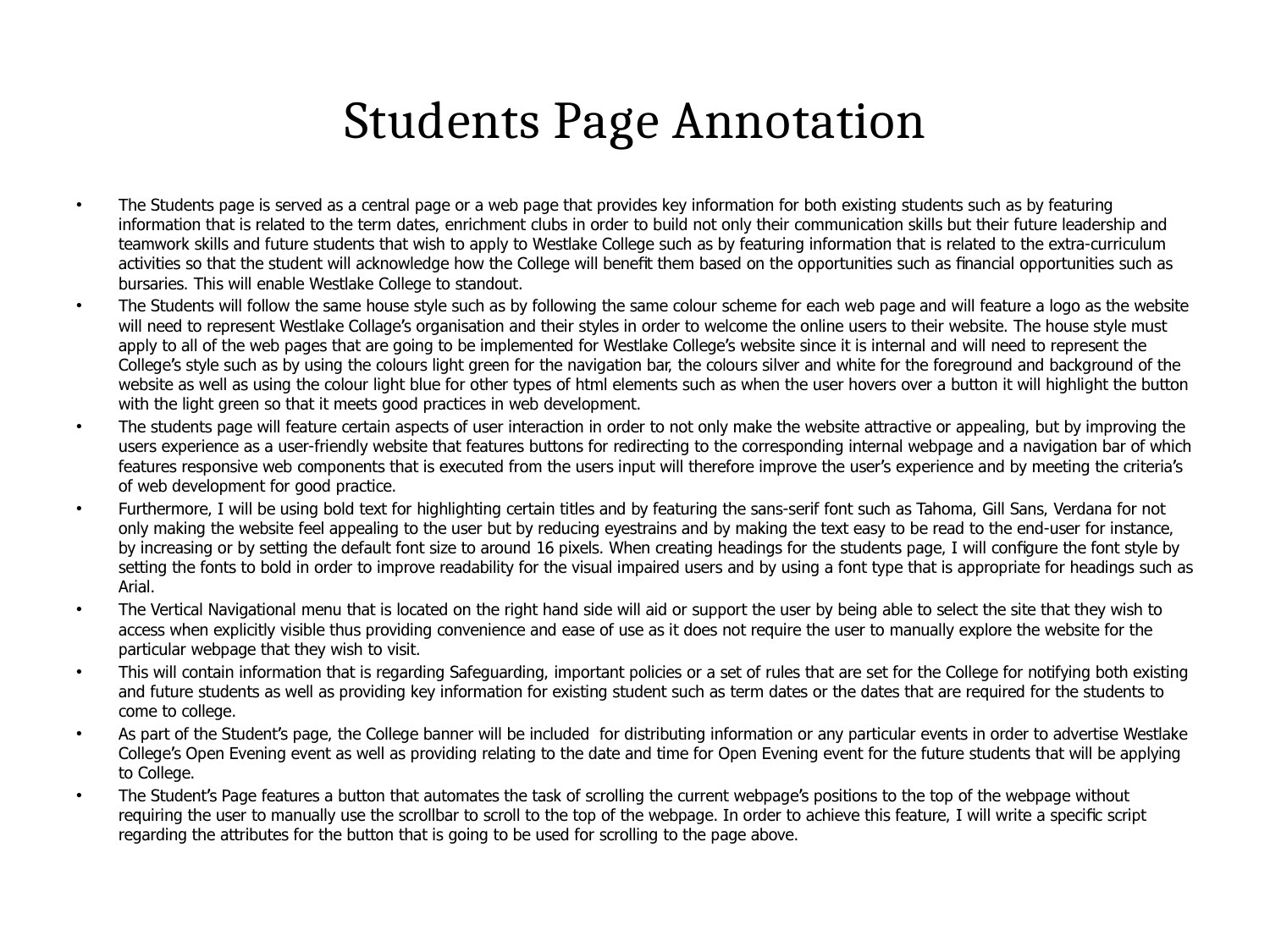

# Students Page Annotation
The Students page is served as a central page or a web page that provides key information for both existing students such as by featuring information that is related to the term dates, enrichment clubs in order to build not only their communication skills but their future leadership and teamwork skills and future students that wish to apply to Westlake College such as by featuring information that is related to the extra-curriculum activities so that the student will acknowledge how the College will benefit them based on the opportunities such as financial opportunities such as bursaries. This will enable Westlake College to standout.
The Students will follow the same house style such as by following the same colour scheme for each web page and will feature a logo as the website will need to represent Westlake Collage’s organisation and their styles in order to welcome the online users to their website. The house style must apply to all of the web pages that are going to be implemented for Westlake College’s website since it is internal and will need to represent the College’s style such as by using the colours light green for the navigation bar, the colours silver and white for the foreground and background of the website as well as using the colour light blue for other types of html elements such as when the user hovers over a button it will highlight the button with the light green so that it meets good practices in web development.
The students page will feature certain aspects of user interaction in order to not only make the website attractive or appealing, but by improving the users experience as a user-friendly website that features buttons for redirecting to the corresponding internal webpage and a navigation bar of which features responsive web components that is executed from the users input will therefore improve the user’s experience and by meeting the criteria’s of web development for good practice.
Furthermore, I will be using bold text for highlighting certain titles and by featuring the sans-serif font such as Tahoma, Gill Sans, Verdana for not only making the website feel appealing to the user but by reducing eyestrains and by making the text easy to be read to the end-user for instance, by increasing or by setting the default font size to around 16 pixels. When creating headings for the students page, I will configure the font style by setting the fonts to bold in order to improve readability for the visual impaired users and by using a font type that is appropriate for headings such as Arial.
The Vertical Navigational menu that is located on the right hand side will aid or support the user by being able to select the site that they wish to access when explicitly visible thus providing convenience and ease of use as it does not require the user to manually explore the website for the particular webpage that they wish to visit.
This will contain information that is regarding Safeguarding, important policies or a set of rules that are set for the College for notifying both existing and future students as well as providing key information for existing student such as term dates or the dates that are required for the students to come to college.
As part of the Student’s page, the College banner will be included  for distributing information or any particular events in order to advertise Westlake College’s Open Evening event as well as providing relating to the date and time for Open Evening event for the future students that will be applying to College.
The Student’s Page features a button that automates the task of scrolling the current webpage’s positions to the top of the webpage without requiring the user to manually use the scrollbar to scroll to the top of the webpage. In order to achieve this feature, I will write a specific script regarding the attributes for the button that is going to be used for scrolling to the page above.